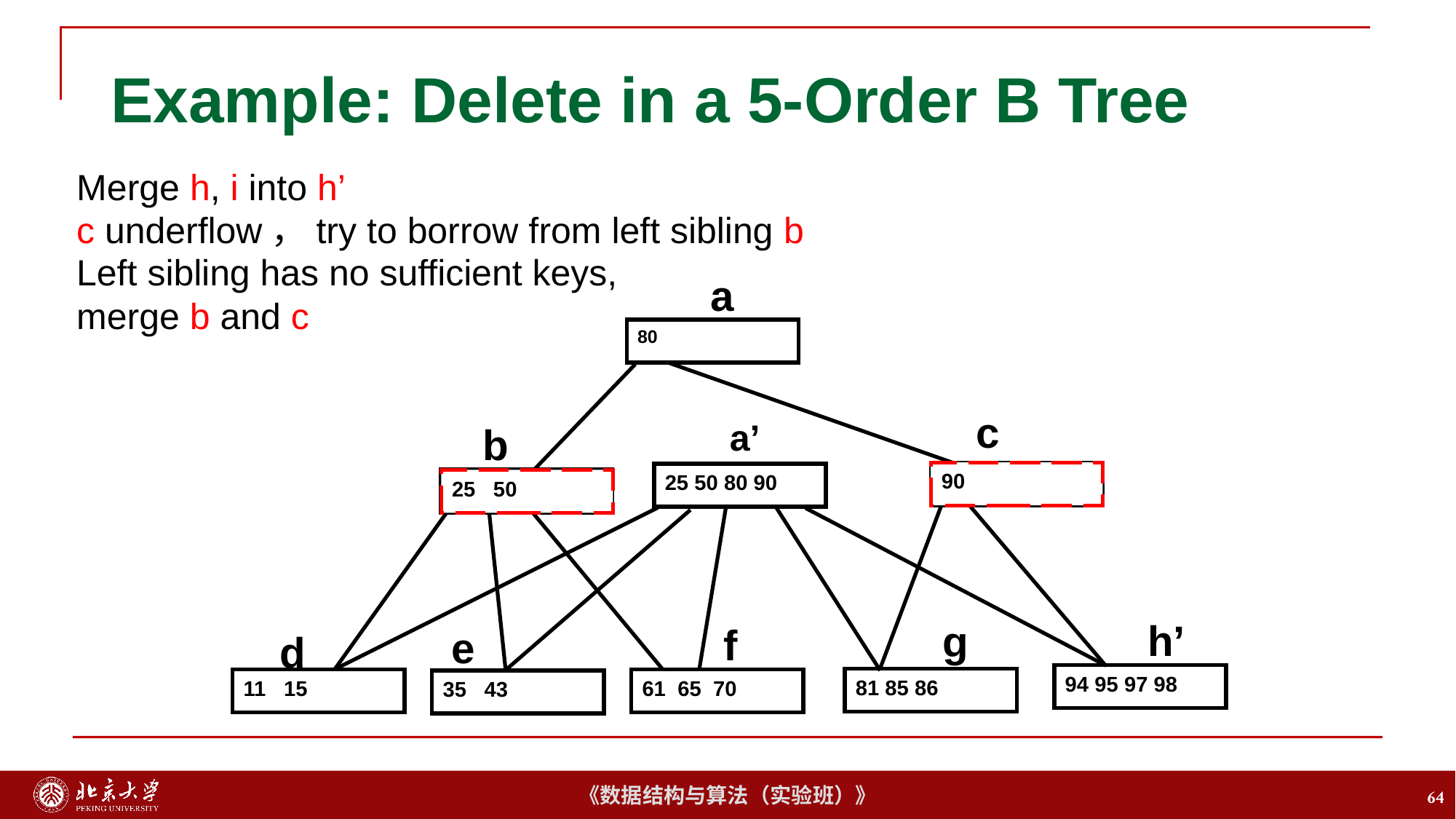

# Example: Delete in a 5-Order B Tree
Merge h, i into h’
c underflow，try to borrow from left sibling b
Left sibling has no sufficient keys, merge b and c
a
80

c
a’
b
90
90
25 50 80 90
25  50
25   50

 h’
g
f
e
d
94 95 97 98
81 85 86
11   15
61  65  70
35   43
64